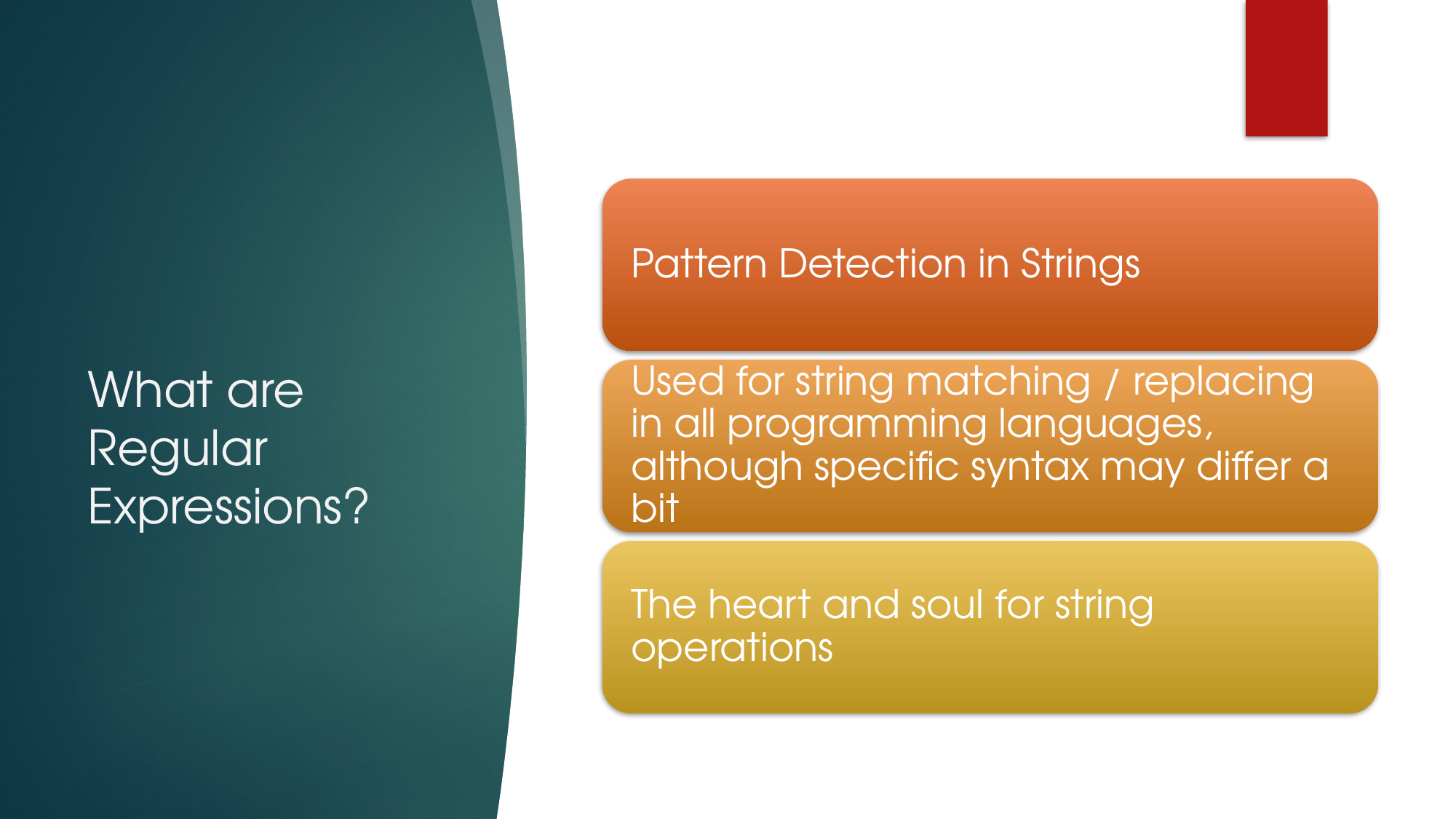

# What are Regular Expressions?
Pattern Detection in Strings
Used for string matching / replacing in all programming languages, although specific syntax may differ a bit
The heart and soul for string operations